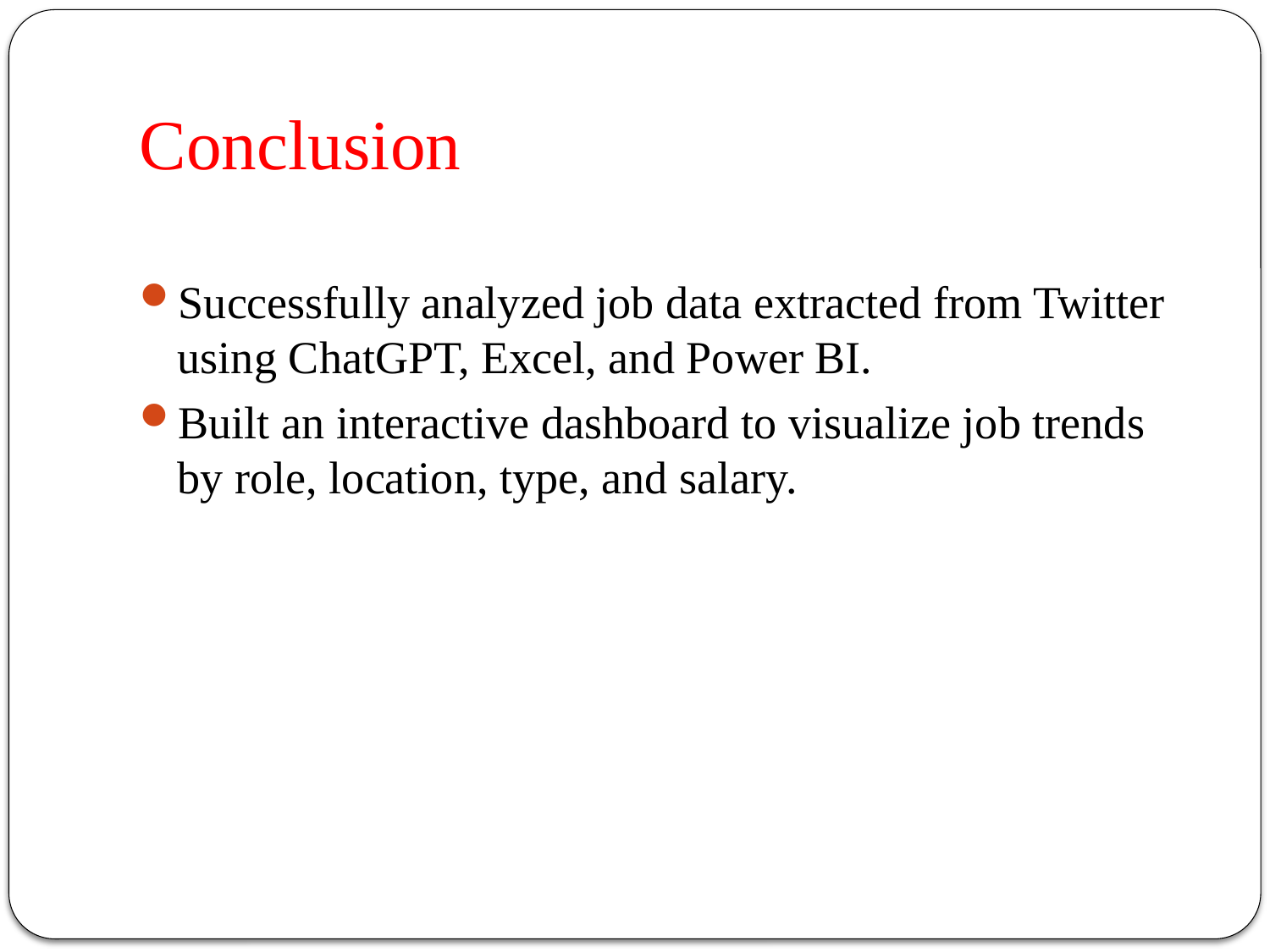

# Conclusion

Successfully analyzed job data extracted from Twitter using ChatGPT, Excel, and Power BI.
Built an interactive dashboard to visualize job trends by role, location, type, and salary.